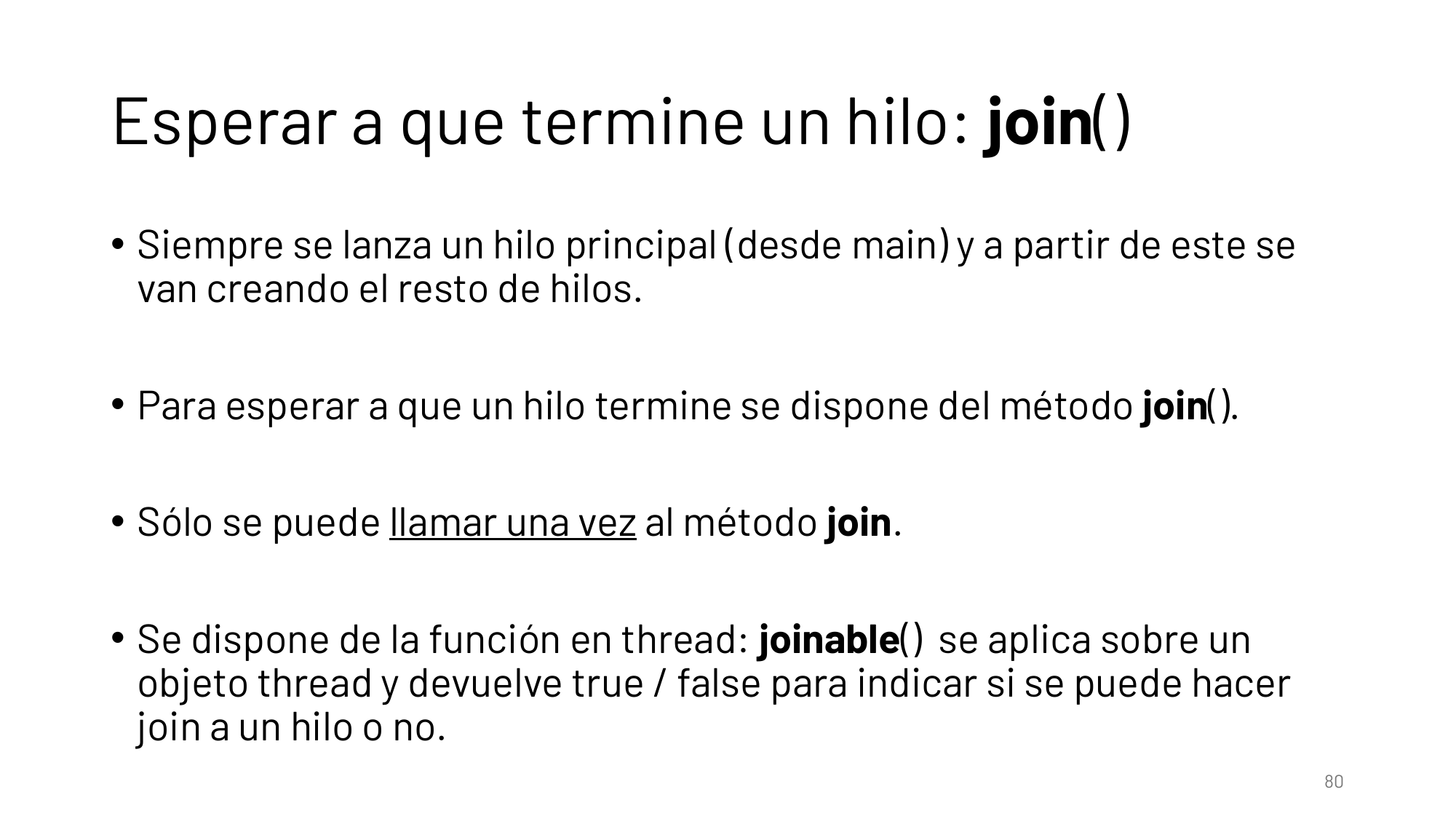

# Esperar a que termine un hilo: join()
Siempre se lanza un hilo principal (desde main) y a partir de este se van creando el resto de hilos.

Para esperar a que un hilo termine se dispone del método join().

Sólo se puede llamar una vez al método join.

Se dispone de la función en thread: joinable()  se aplica sobre un objeto thread y devuelve true / false para indicar si se puede hacer join a un hilo o no.

80